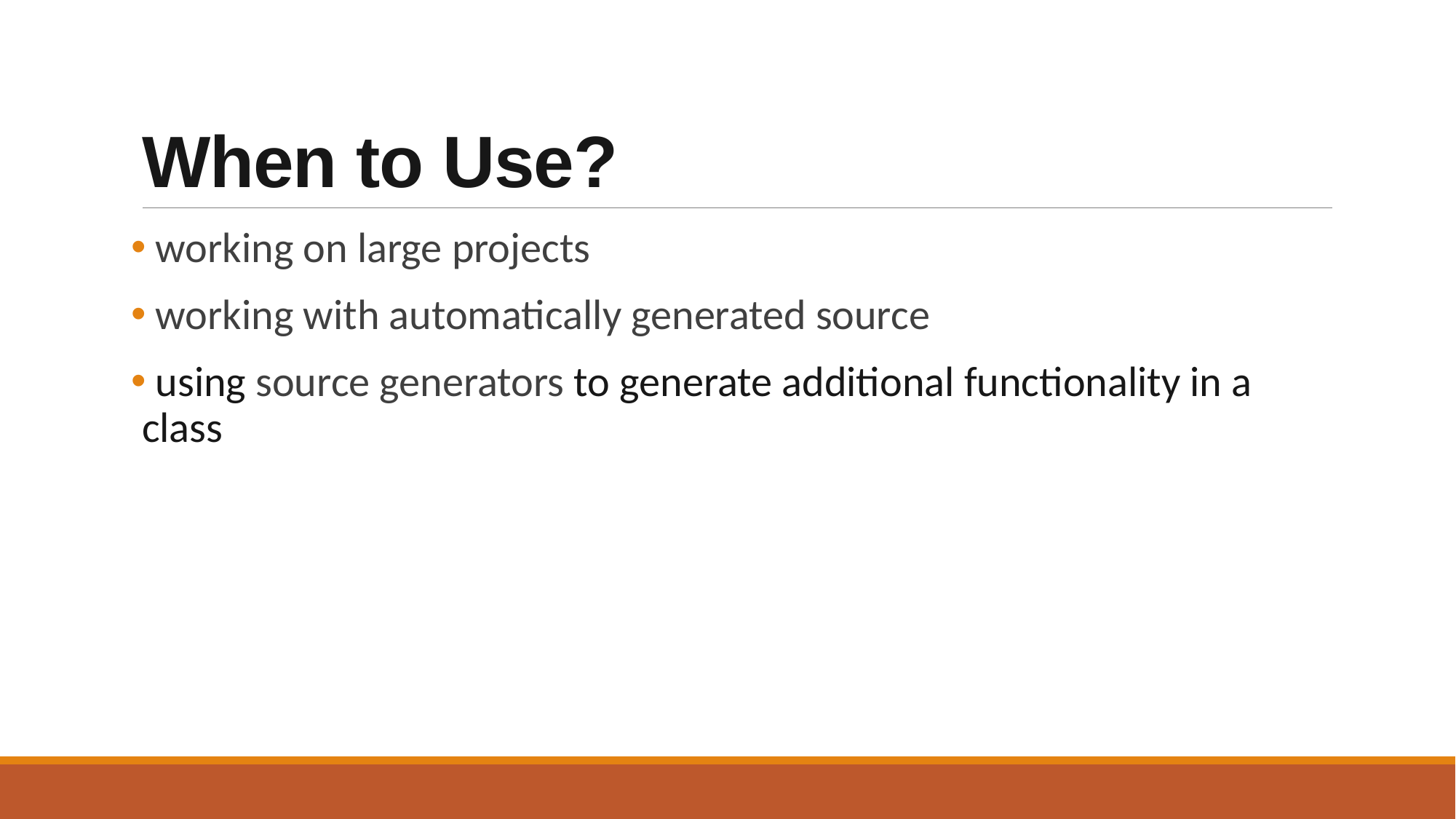

# When to Use?
 working on large projects
 working with automatically generated source
 using source generators to generate additional functionality in a class